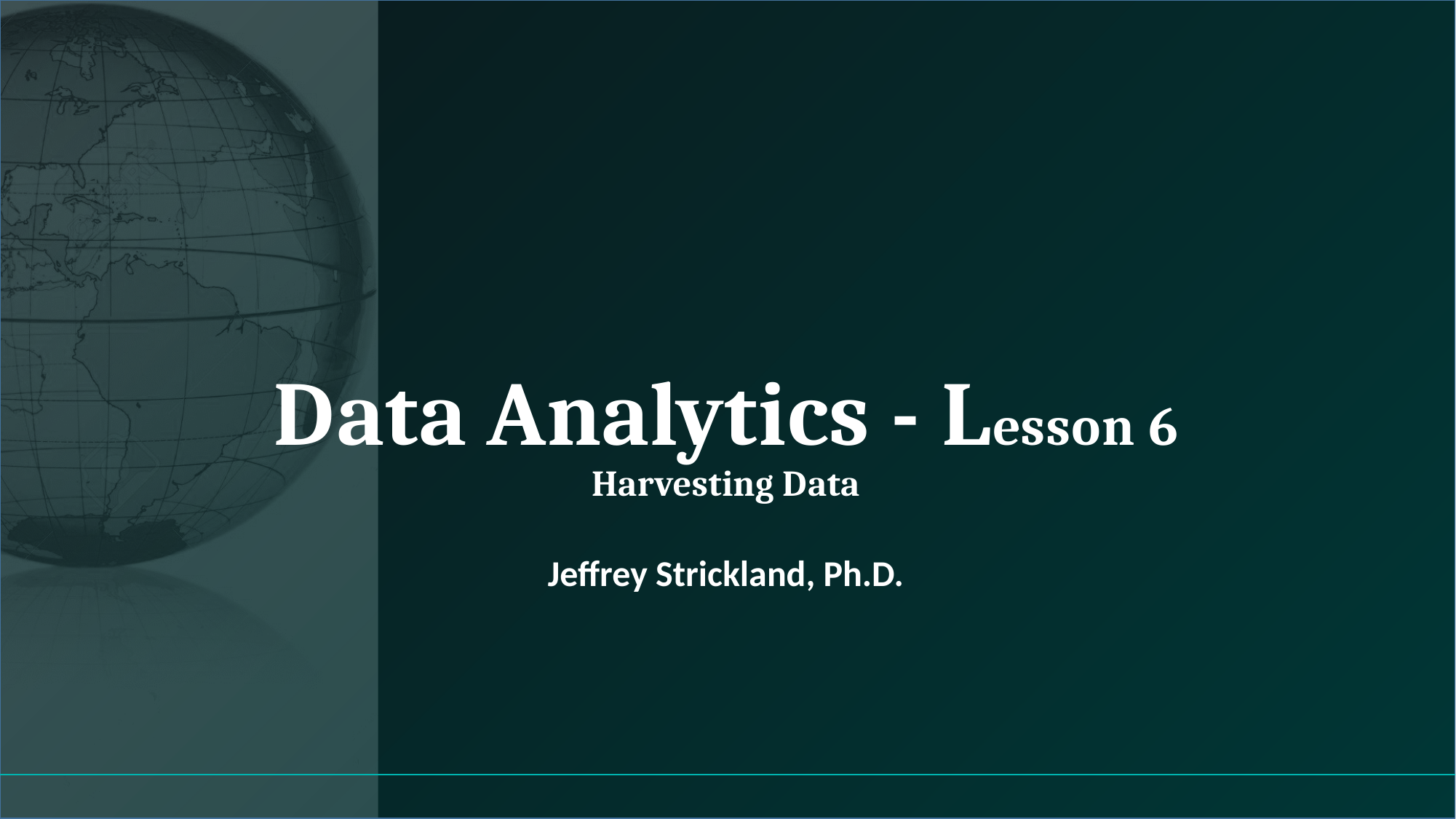

# Data Analytics - Lesson 6 Harvesting Data
Jeffrey Strickland, Ph.D.